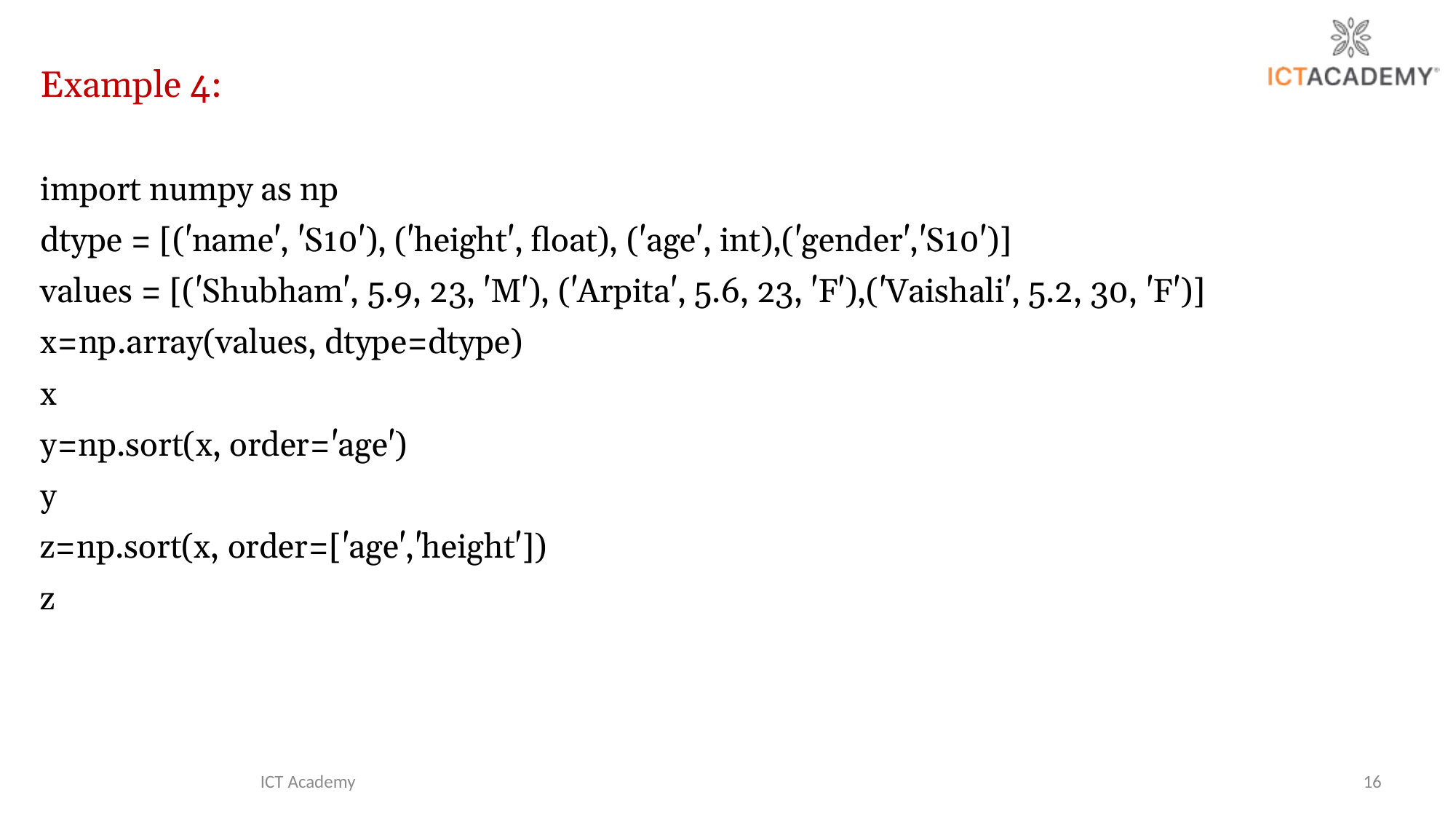

Example 4:

import numpy as np
dtype = [('name', 'S10'), ('height', float), ('age', int),('gender','S10')]
values = [('Shubham', 5.9, 23, 'M'), ('Arpita', 5.6, 23, 'F'),('Vaishali', 5.2, 30, 'F')]
x=np.array(values, dtype=dtype)
x
y=np.sort(x, order='age')
y
z=np.sort(x, order=['age','height'])
z
ICT Academy
16